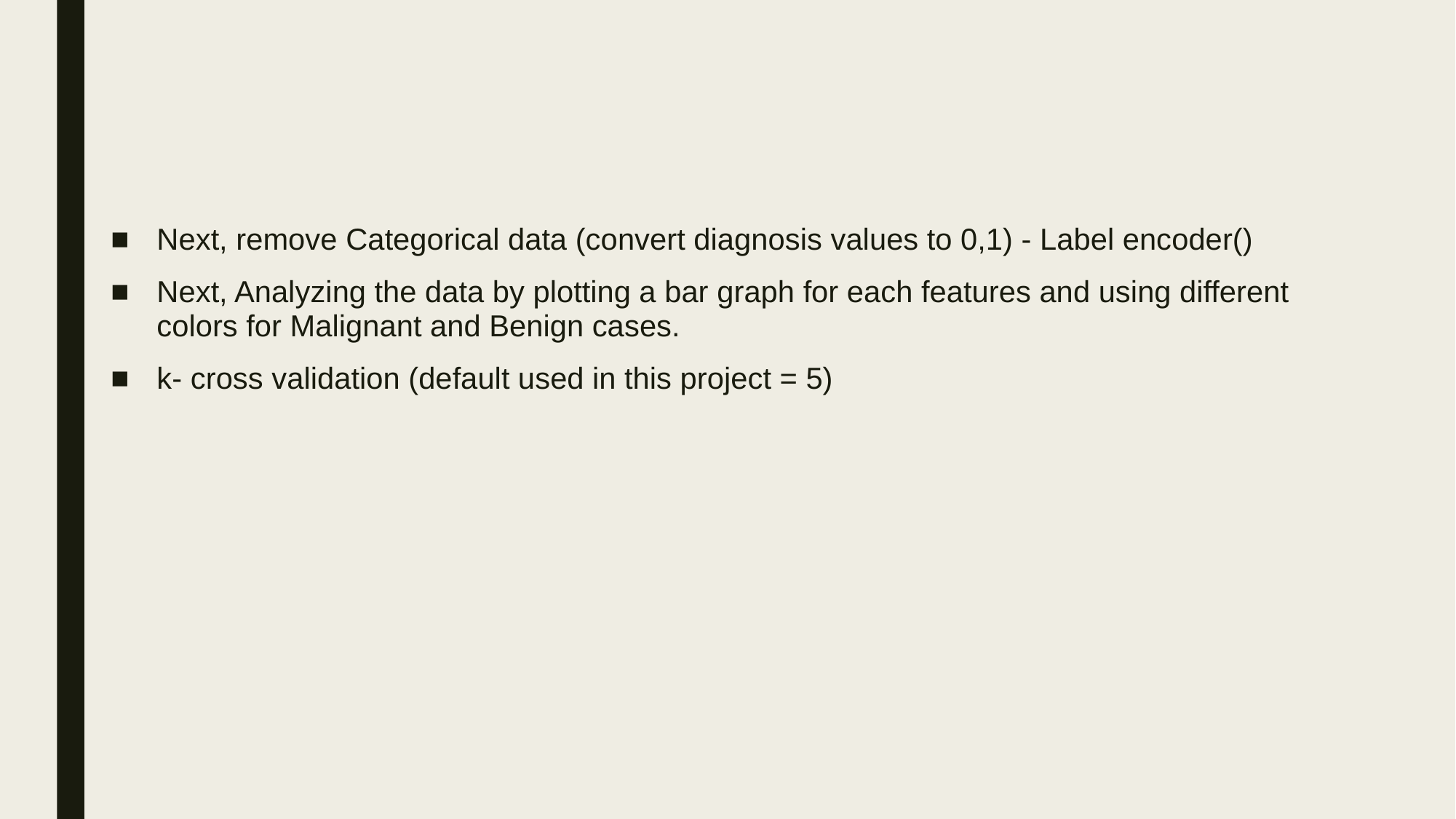

Next, remove Categorical data (convert diagnosis values to 0,1) - Label encoder()
Next, Analyzing the data by plotting a bar graph for each features and using different colors for Malignant and Benign cases.
k- cross validation (default used in this project = 5)